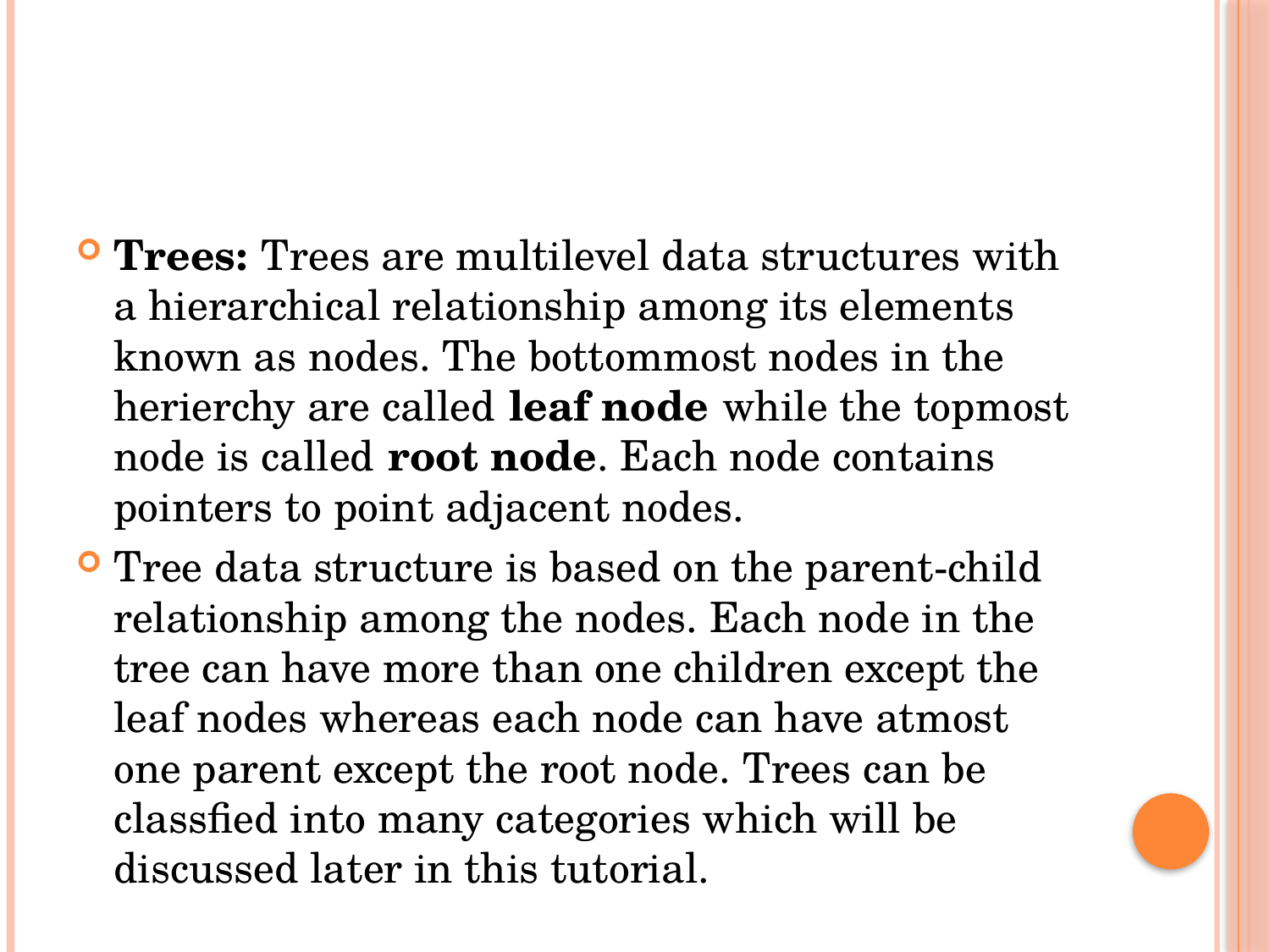

#
Trees: Trees are multilevel data structures with a hierarchical relationship among its elements known as nodes. The bottommost nodes in the herierchy are called leaf node while the topmost node is called root node. Each node contains pointers to point adjacent nodes.
Tree data structure is based on the parent-child relationship among the nodes. Each node in the tree can have more than one children except the leaf nodes whereas each node can have atmost one parent except the root node. Trees can be classfied into many categories which will be discussed later in this tutorial.